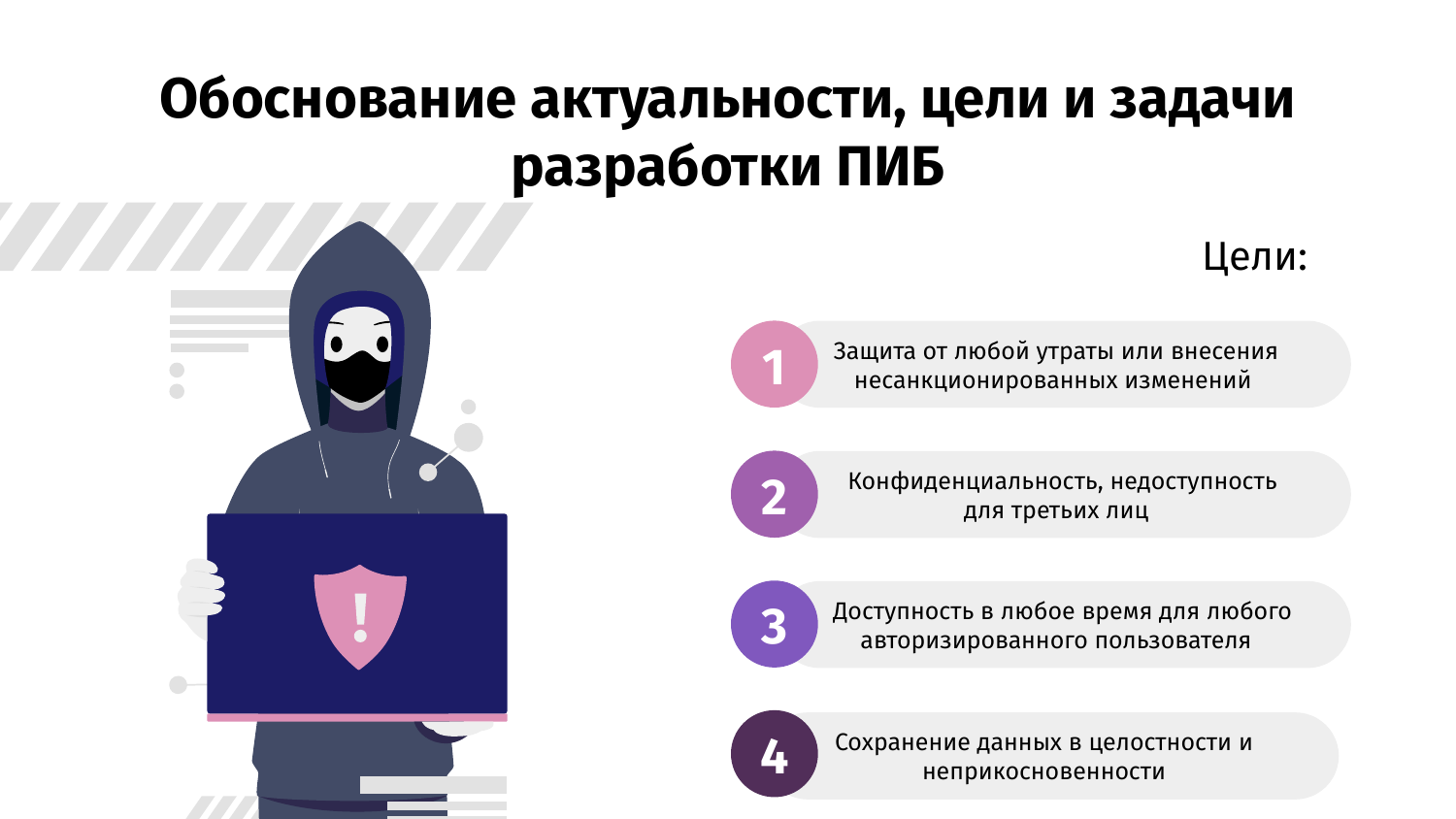

# Обоснование актуальности, цели и задачи разработки ПИБ

Цели:
1
Защита от любой утраты или внесения несанкционированных изменений
2
  Конфиденциальность, недоступность для третьих лиц
3
  Доступность в любое время для любого авторизированного пользователя
4
Сохранение данных в целостности и неприкосновенности